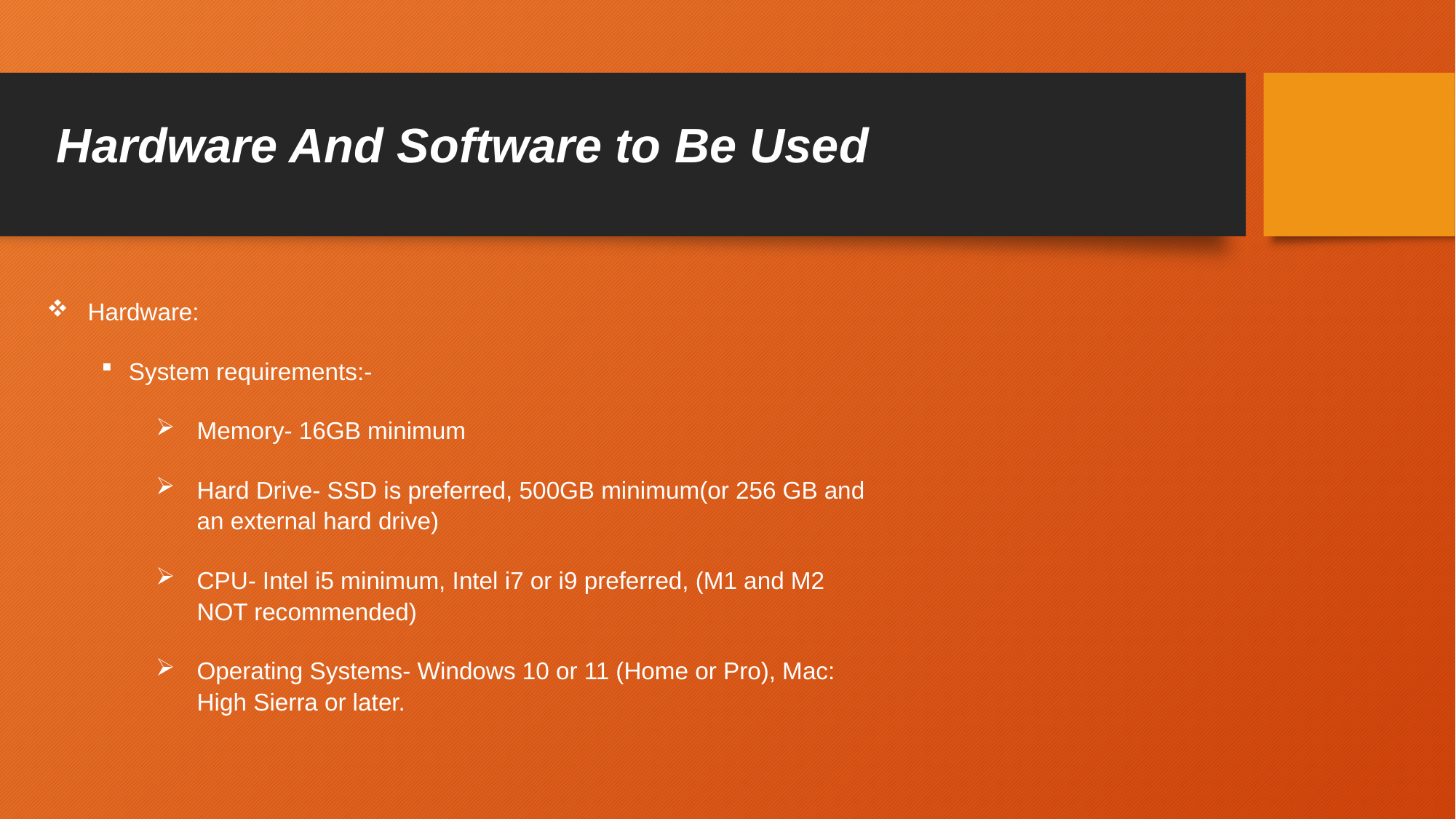

# Hardware And Software to Be Used

Hardware:
System requirements:-
Memory- 16GB minimum
Hard Drive- SSD is preferred, 500GB minimum(or 256 GB and an external hard drive)
CPU- Intel i5 minimum, Intel i7 or i9 preferred, (M1 and M2 NOT recommended)
Operating Systems- Windows 10 or 11 (Home or Pro), Mac: High Sierra or later.